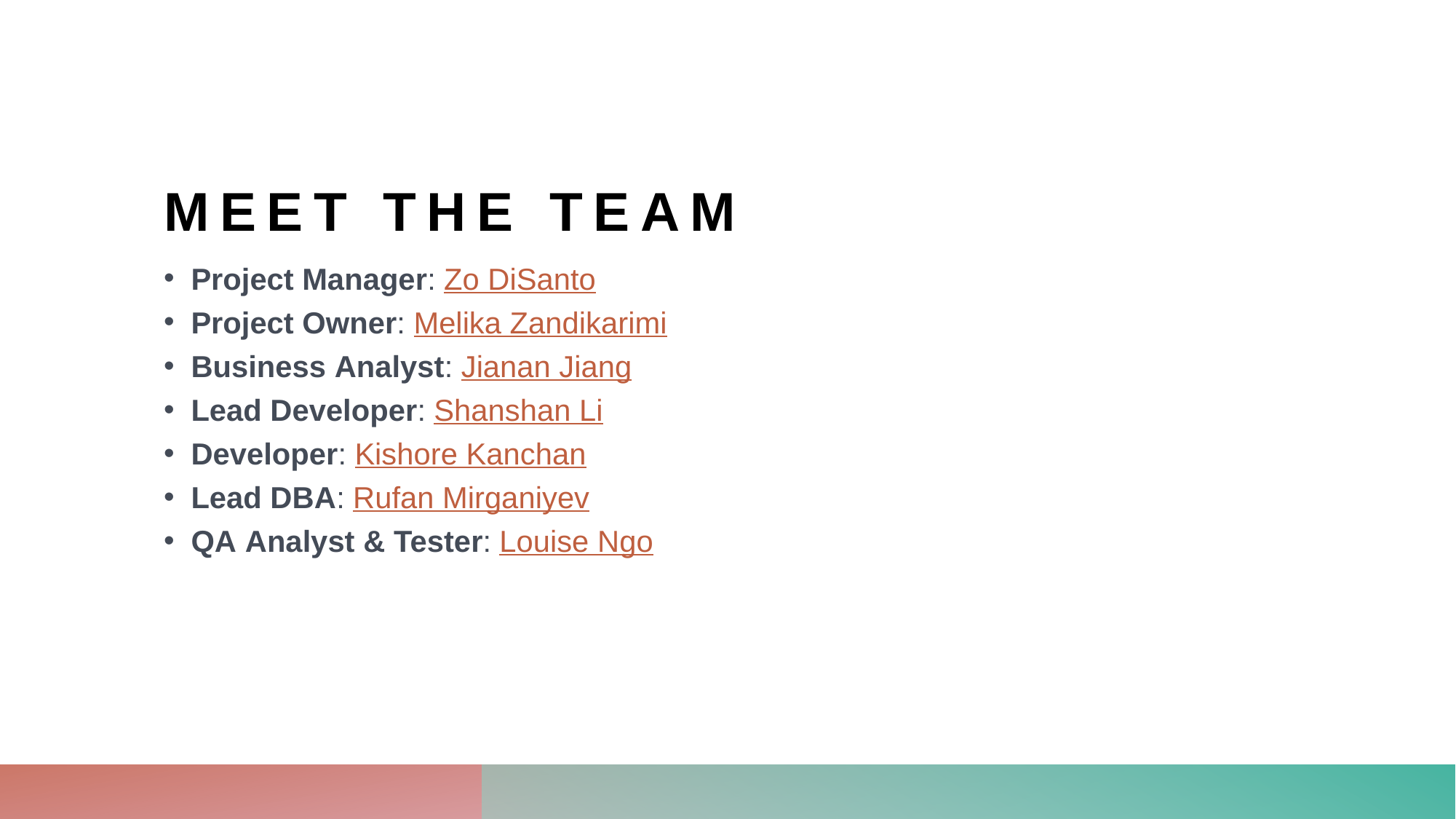

# Meet the team
Project Manager: Zo DiSanto
Project Owner: Melika Zandikarimi
Business Analyst: Jianan Jiang
Lead Developer: Shanshan Li
Developer: Kishore Kanchan
Lead DBA: Rufan Mirganiyev
QA Analyst & Tester: Louise Ngo